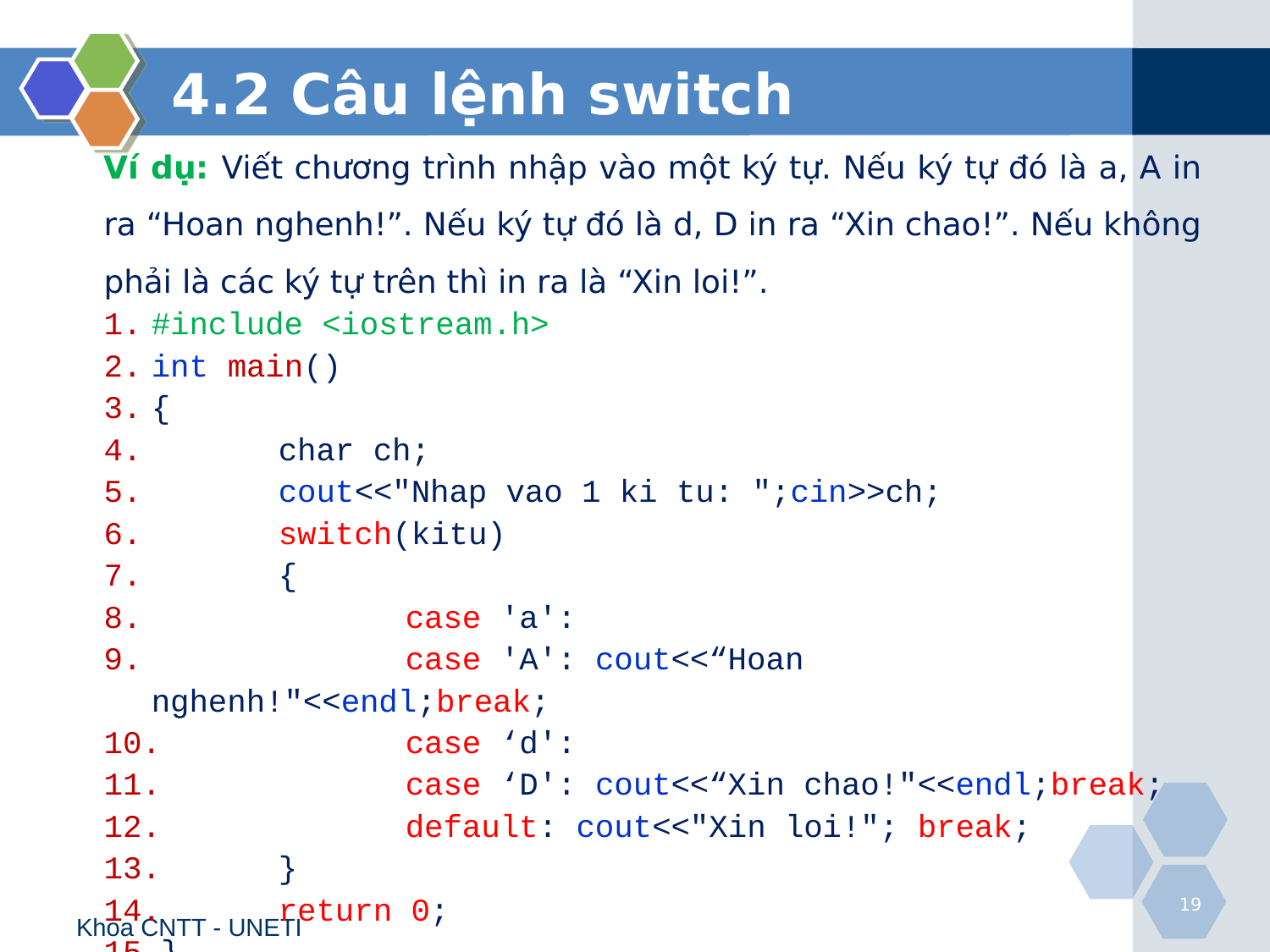

# 4.2 Câu lệnh switch
Ví dụ: Viết chương trình nhập vào một ký tự. Nếu ký tự đó là a, A in ra “Hoan nghenh!”. Nếu ký tự đó là d, D in ra “Xin chao!”. Nếu không phải là các ký tự trên thì in ra là “Xin loi!”.
#include <iostream.h>
int main()
{
	char ch;
	cout<<"Nhap vao 1 ki tu: ";cin>>ch;
	switch(kitu)
	{
		case 'a':
		case 'A': cout<<“Hoan nghenh!"<<endl;break;
		case ‘d':
		case ‘D': cout<<“Xin chao!"<<endl;break;
		default: cout<<"Xin loi!"; break;
	}
	return 0;
}
19
Khoa CNTT - UNETI